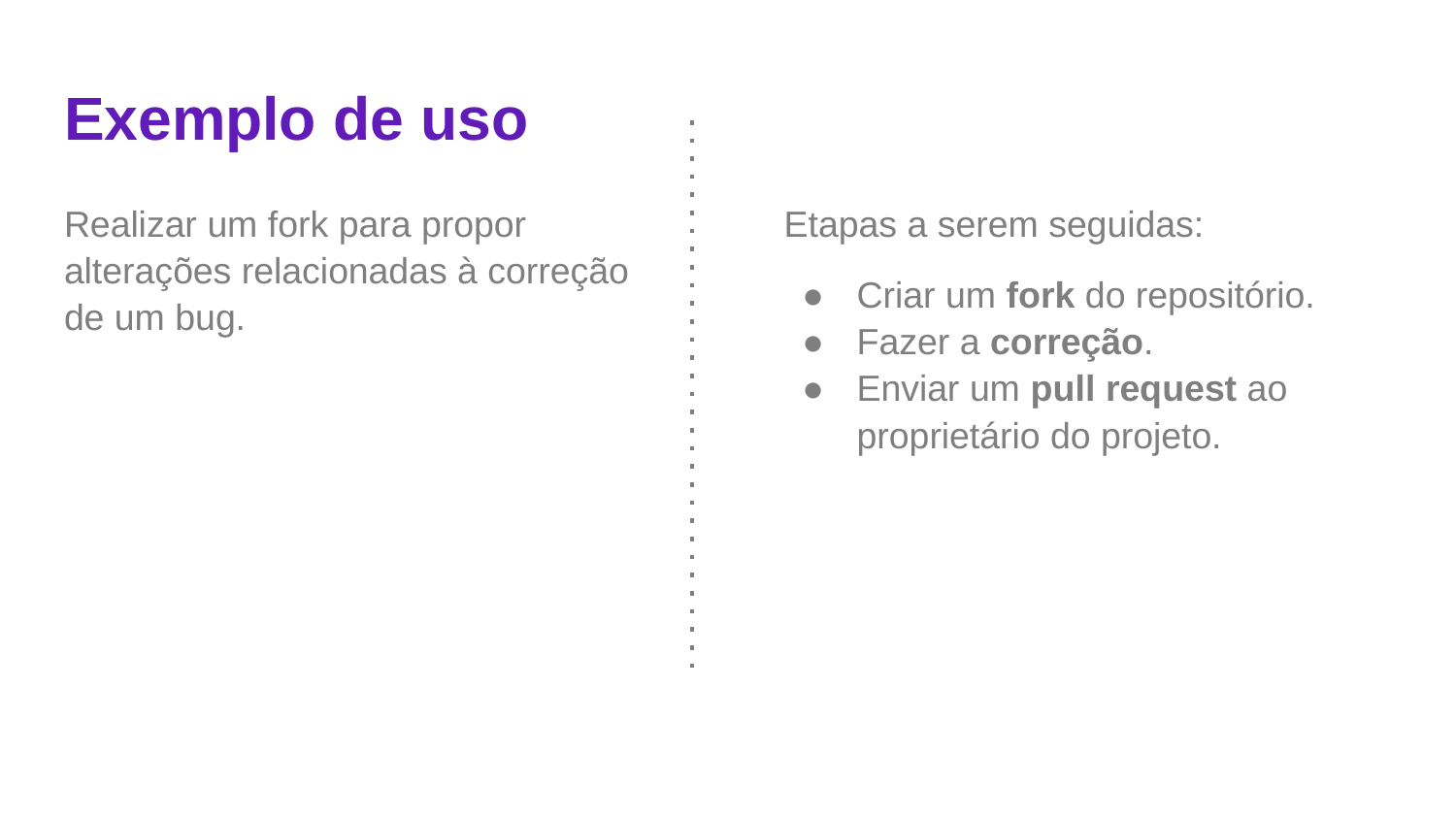

# Exemplo de uso
Realizar um fork para propor alterações relacionadas à correção de um bug.

Etapas a serem seguidas:
Criar um fork do repositório.
Fazer a correção.
Enviar um pull request ao proprietário do projeto.